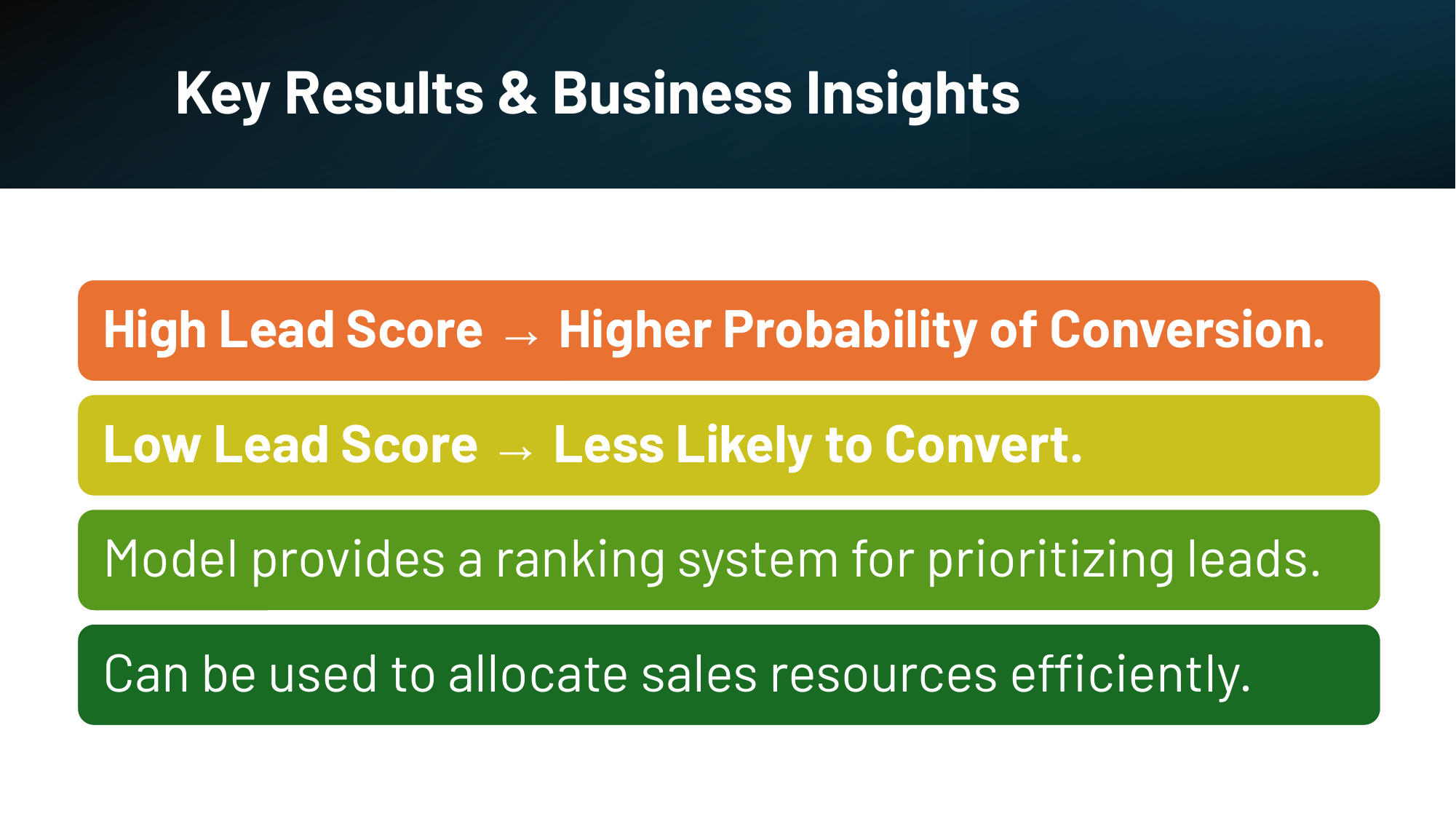

# Key Results & Business Insights
High Lead Score → Higher Probability of Conversion.
Low Lead Score → Less Likely to Convert.
Model provides a ranking system for prioritizing leads.
Can be used to allocate sales resources efficiently.